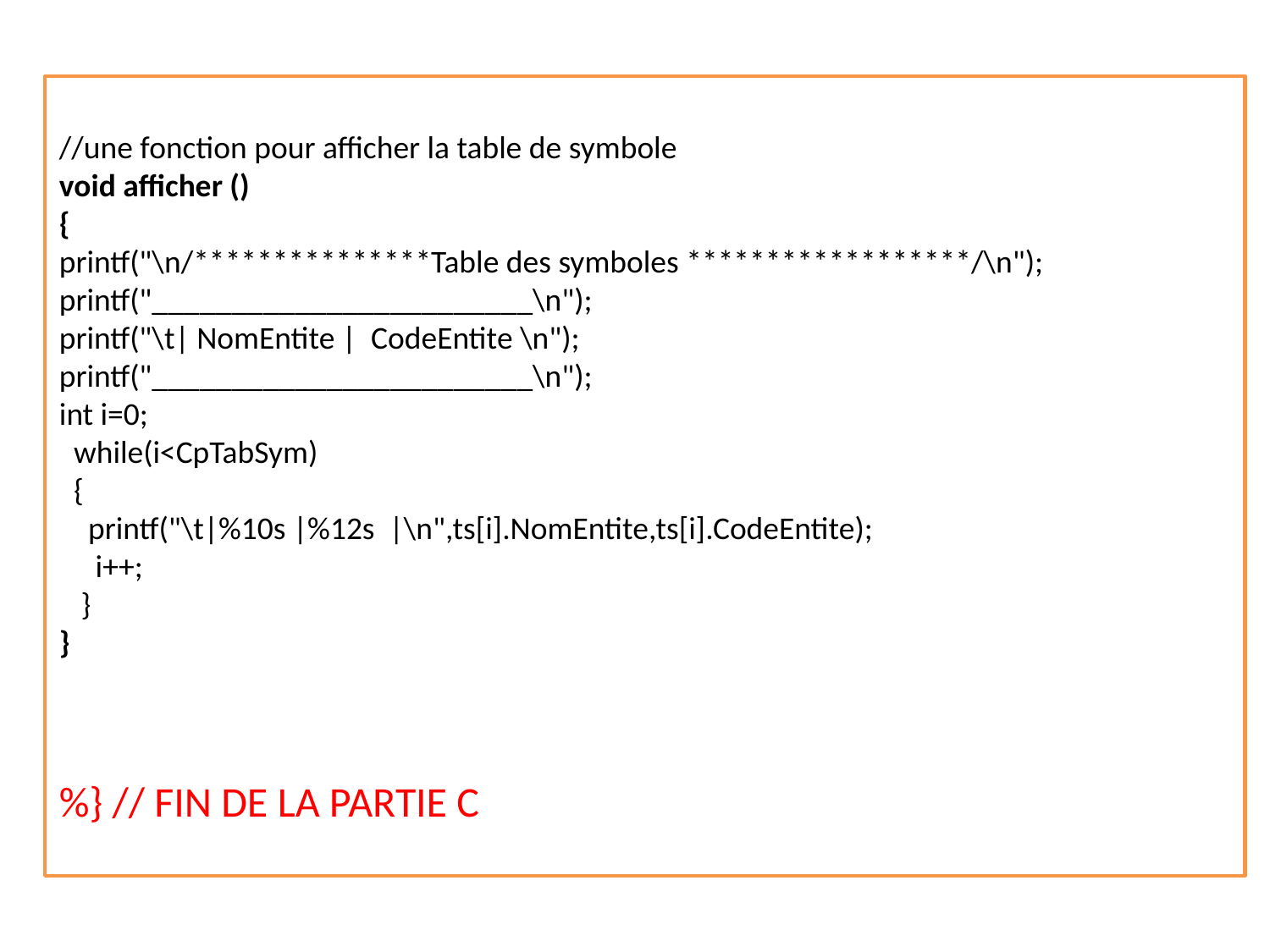

//une fonction pour afficher la table de symbole
void afficher ()
{
printf("\n/***************Table des symboles ******************/\n");
printf("________________________\n");
printf("\t| NomEntite |  CodeEntite \n");
printf("________________________\n");
int i=0;
  while(i<CpTabSym)
  {
    printf("\t|%10s |%12s  |\n",ts[i].NomEntite,ts[i].CodeEntite);
     i++;
   }
}

%} // FIN DE LA PARTIE C